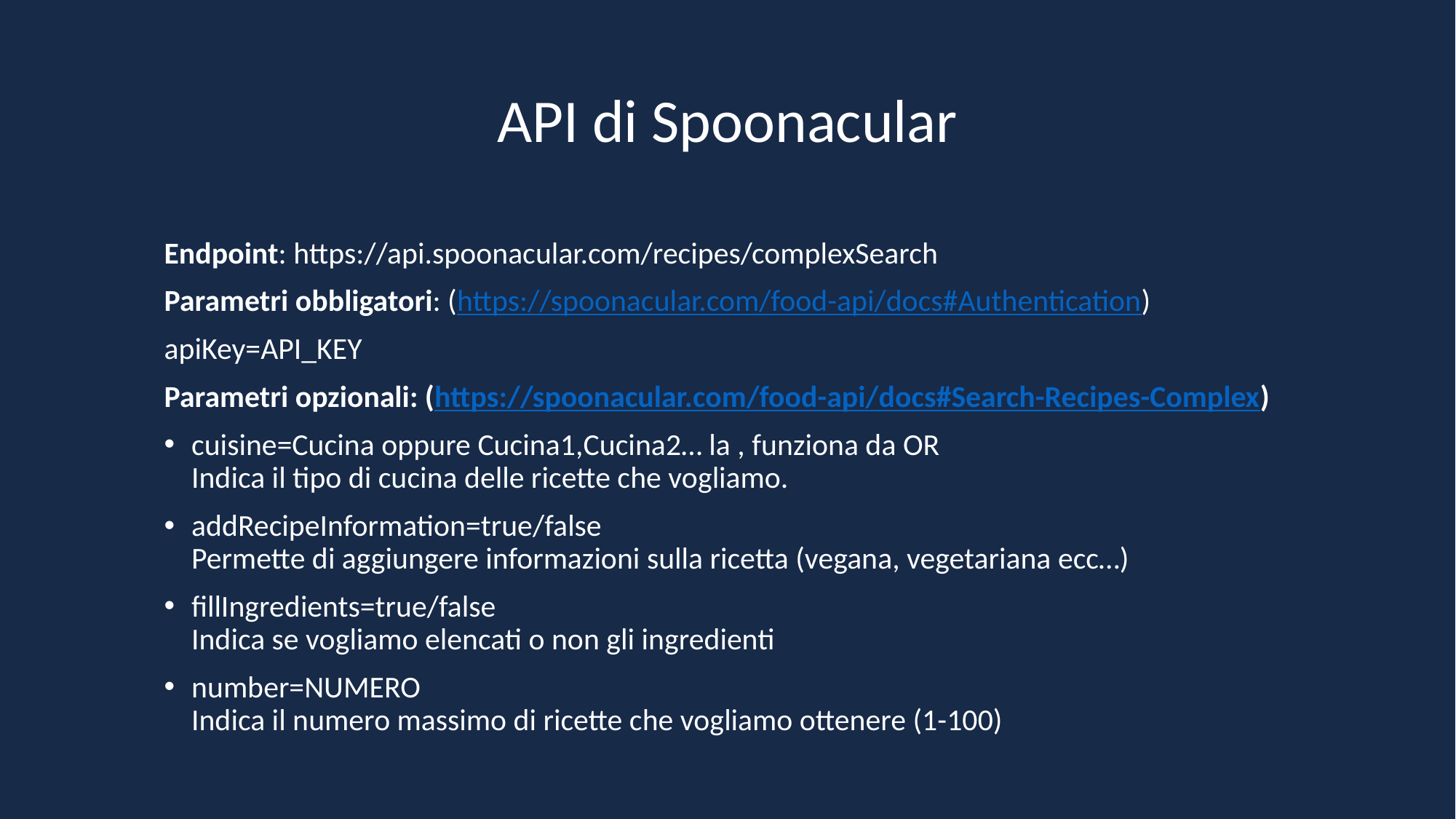

# API di Spoonacular
Endpoint: https://api.spoonacular.com/recipes/complexSearch
Parametri obbligatori: (https://spoonacular.com/food-api/docs#Authentication)
apiKey=API_KEY
Parametri opzionali: (https://spoonacular.com/food-api/docs#Search-Recipes-Complex)
cuisine=Cucina oppure Cucina1,Cucina2… la , funziona da OR
Indica il tipo di cucina delle ricette che vogliamo.
addRecipeInformation=true/false
Permette di aggiungere informazioni sulla ricetta (vegana, vegetariana ecc…)
fillIngredients=true/false
Indica se vogliamo elencati o non gli ingredienti
number=NUMERO
Indica il numero massimo di ricette che vogliamo ottenere (1-100)